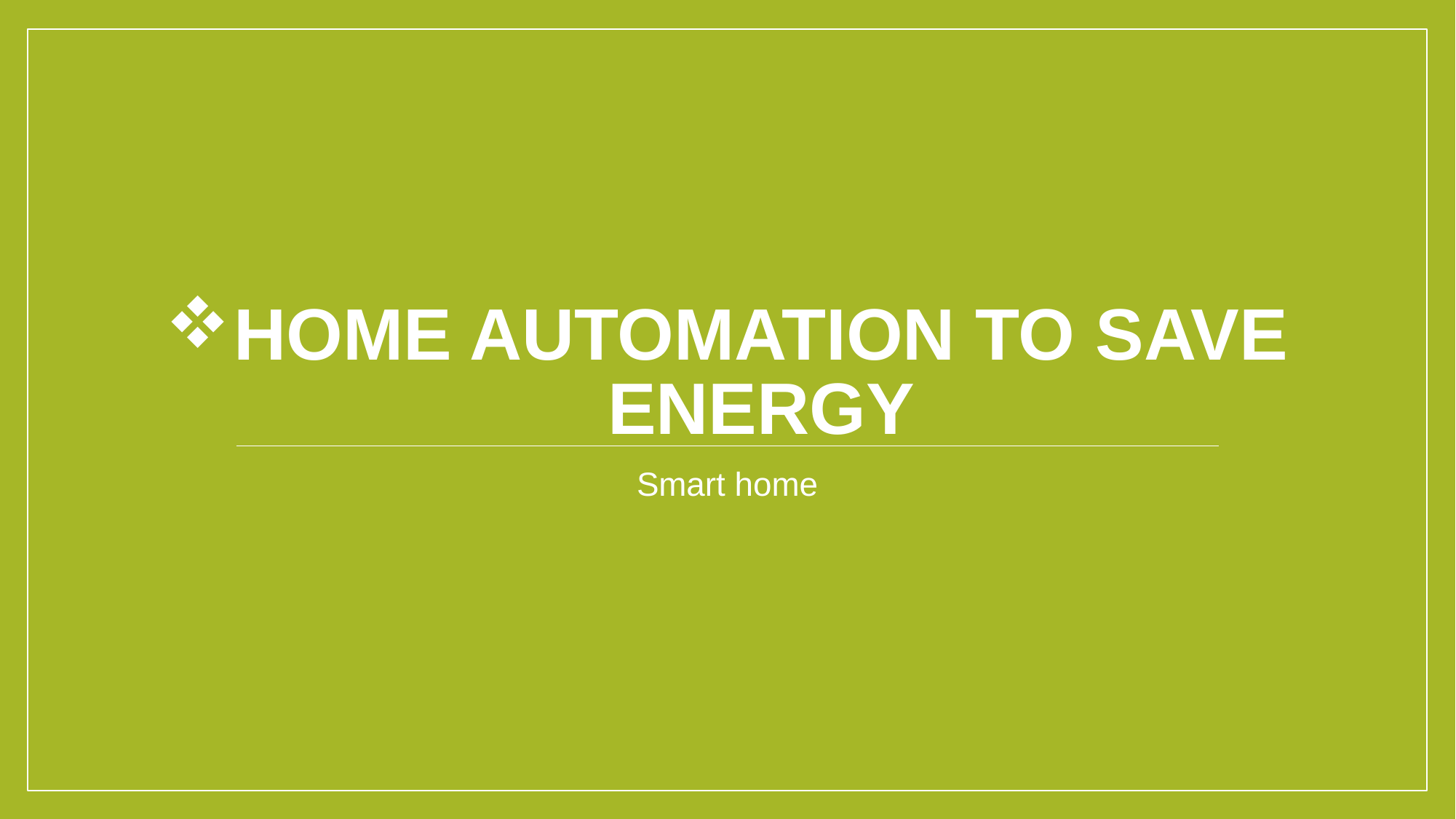

# Home automation to save energy
Smart home